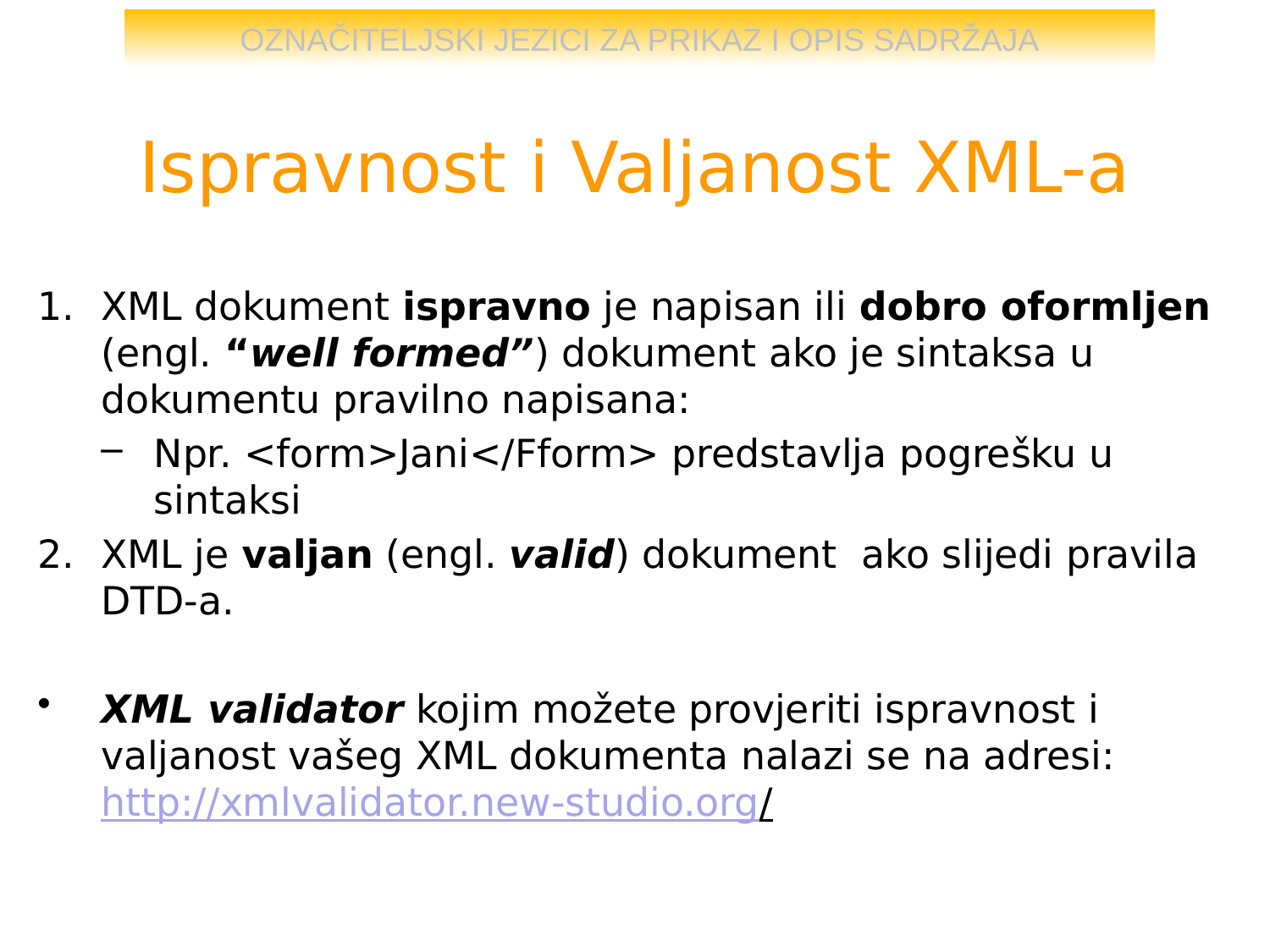

# Ispravnost i Valjanost XML-a
XML dokument ispravno je napisan ili dobro oformljen (engl. “well formed”) dokument ako je sintaksa u dokumentu pravilno napisana:
Npr. <form>Jani</Fform> predstavlja pogrešku u sintaksi
XML je valjan (engl. valid) dokument  ako slijedi pravila DTD-a.

XML validator kojim možete provjeriti ispravnost i valjanost vašeg XML dokumenta nalazi se na adresi:
http://xmlvalidator.new-studio.org/